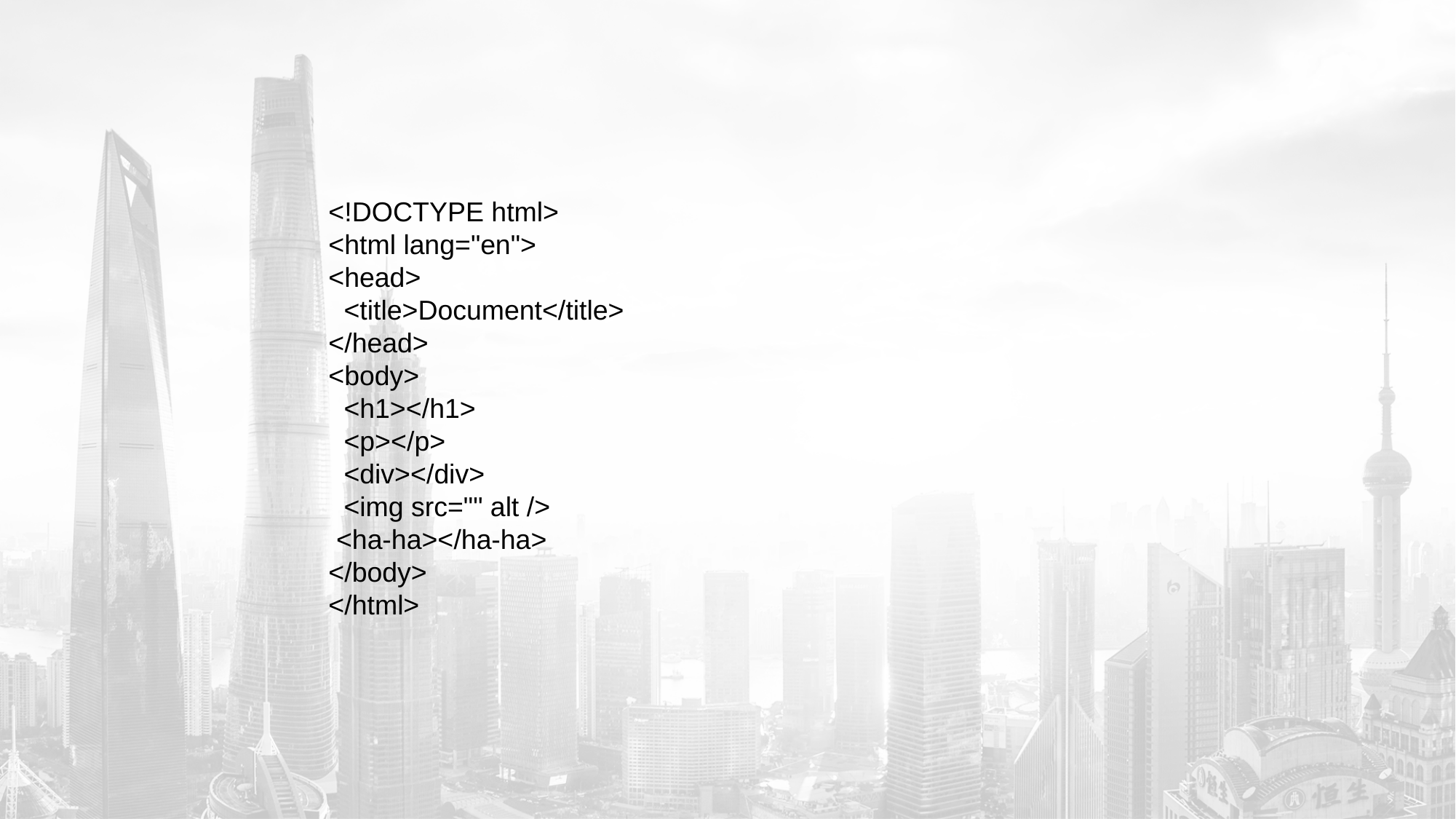

<!DOCTYPE html>
<html lang="en">
<head>
  <title>Document</title>
</head>
<body>
  <h1></h1>
  <p></p>
  <div></div>
  <img src="" alt />
 <ha-ha></ha-ha>
</body>
</html>